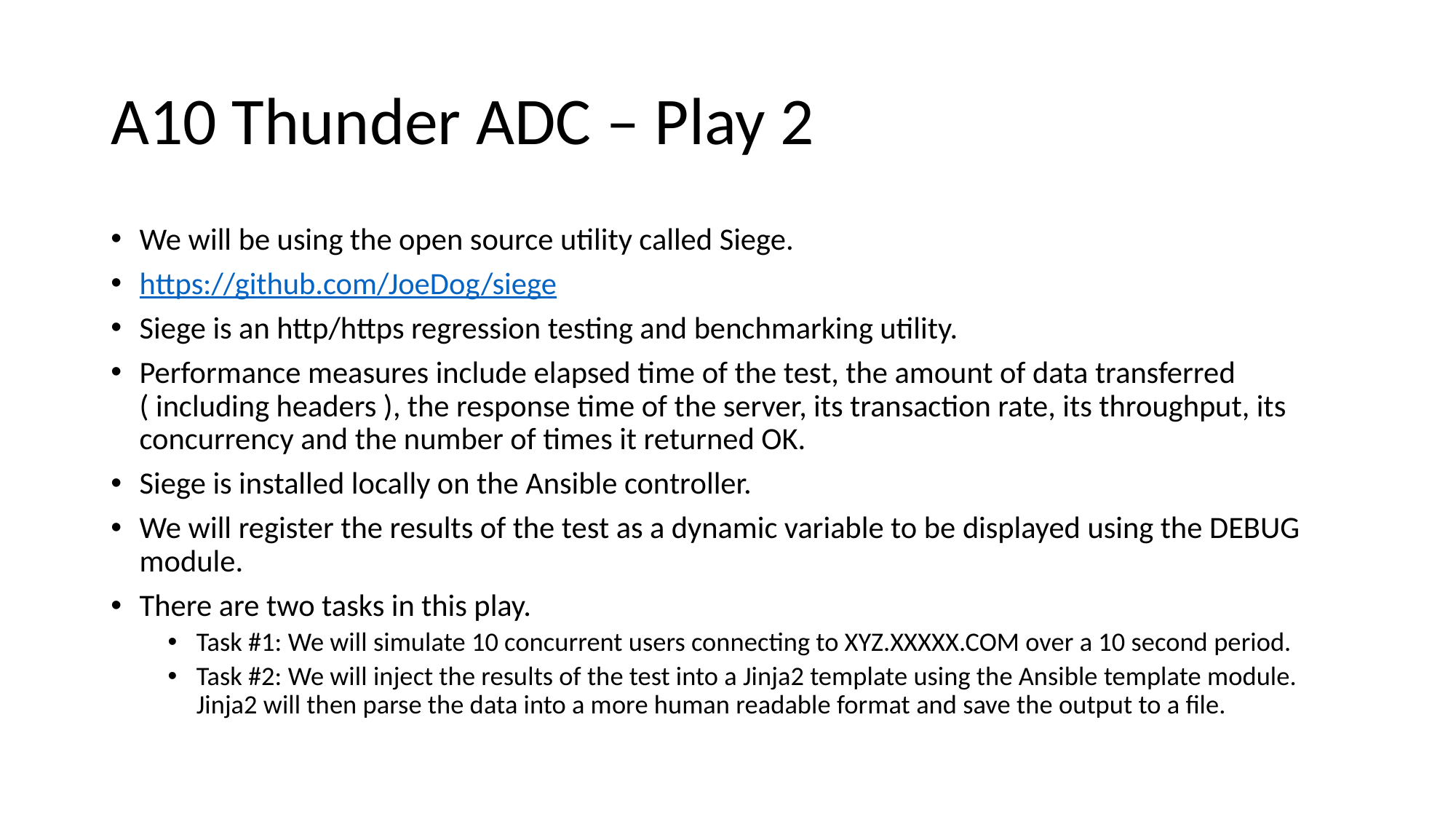

# A10 Thunder ADC – Play 2
We will be using the open source utility called Siege.
https://github.com/JoeDog/siege
Siege is an http/https regression testing and benchmarking utility.
Performance measures include elapsed time of the test, the amount of data transferred ( including headers ), the response time of the server, its transaction rate, its throughput, its concurrency and the number of times it returned OK.
Siege is installed locally on the Ansible controller.
We will register the results of the test as a dynamic variable to be displayed using the DEBUG module.
There are two tasks in this play.
Task #1: We will simulate 10 concurrent users connecting to XYZ.XXXXX.COM over a 10 second period.
Task #2: We will inject the results of the test into a Jinja2 template using the Ansible template module. Jinja2 will then parse the data into a more human readable format and save the output to a file.